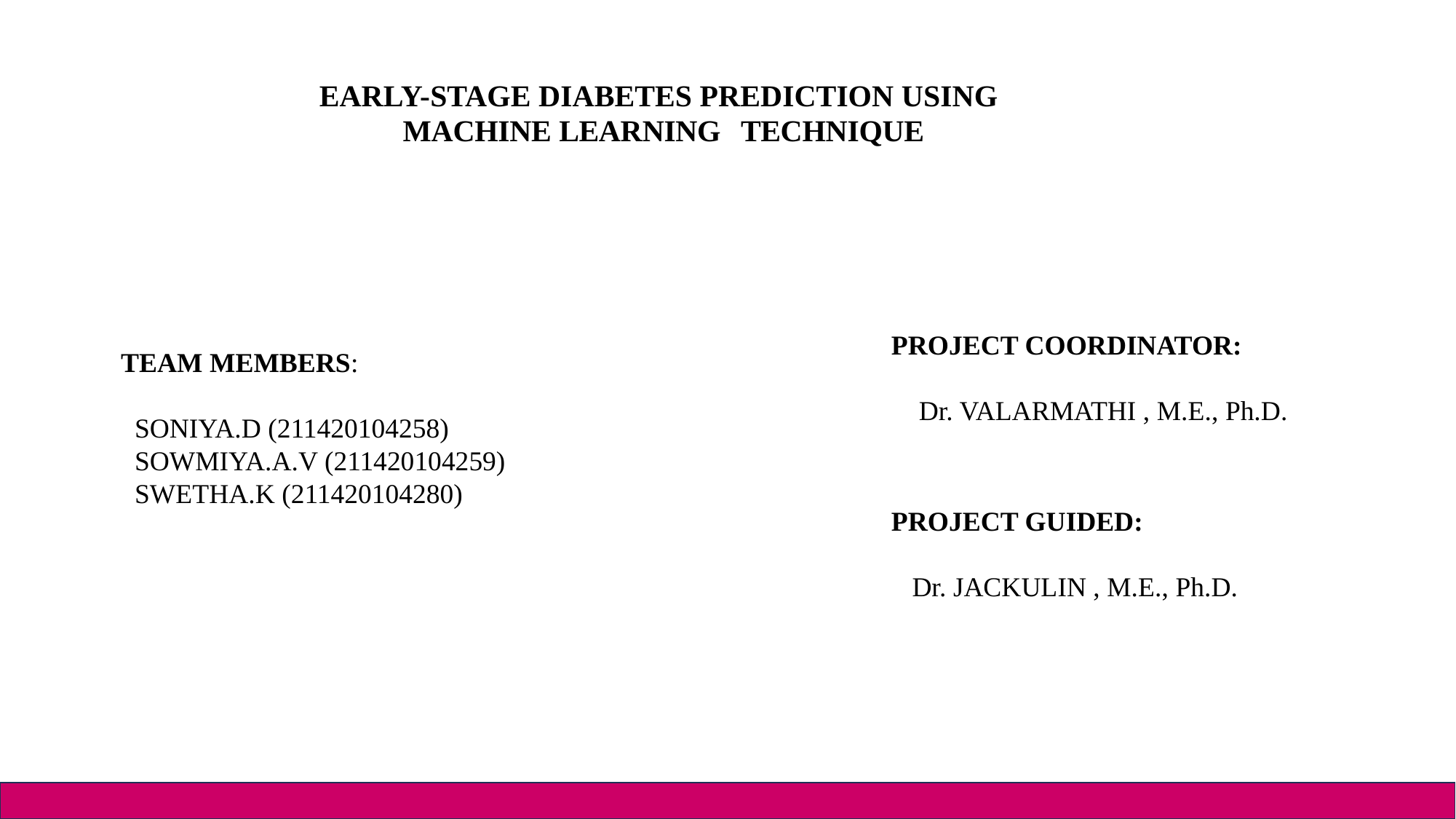

EARLY-STAGE DIABETES PREDICTION USING     MACHINE LEARNING   TECHNIQUE

PROJECT COORDINATOR:

    Dr. VALARMATHI , M.E., Ph.D.
TEAM MEMBERS:

  SONIYA.D (211420104258)
  SOWMIYA.A.V (211420104259)
  SWETHA.K (211420104280)

PROJECT GUIDED:

   Dr. JACKULIN , M.E., Ph.D.